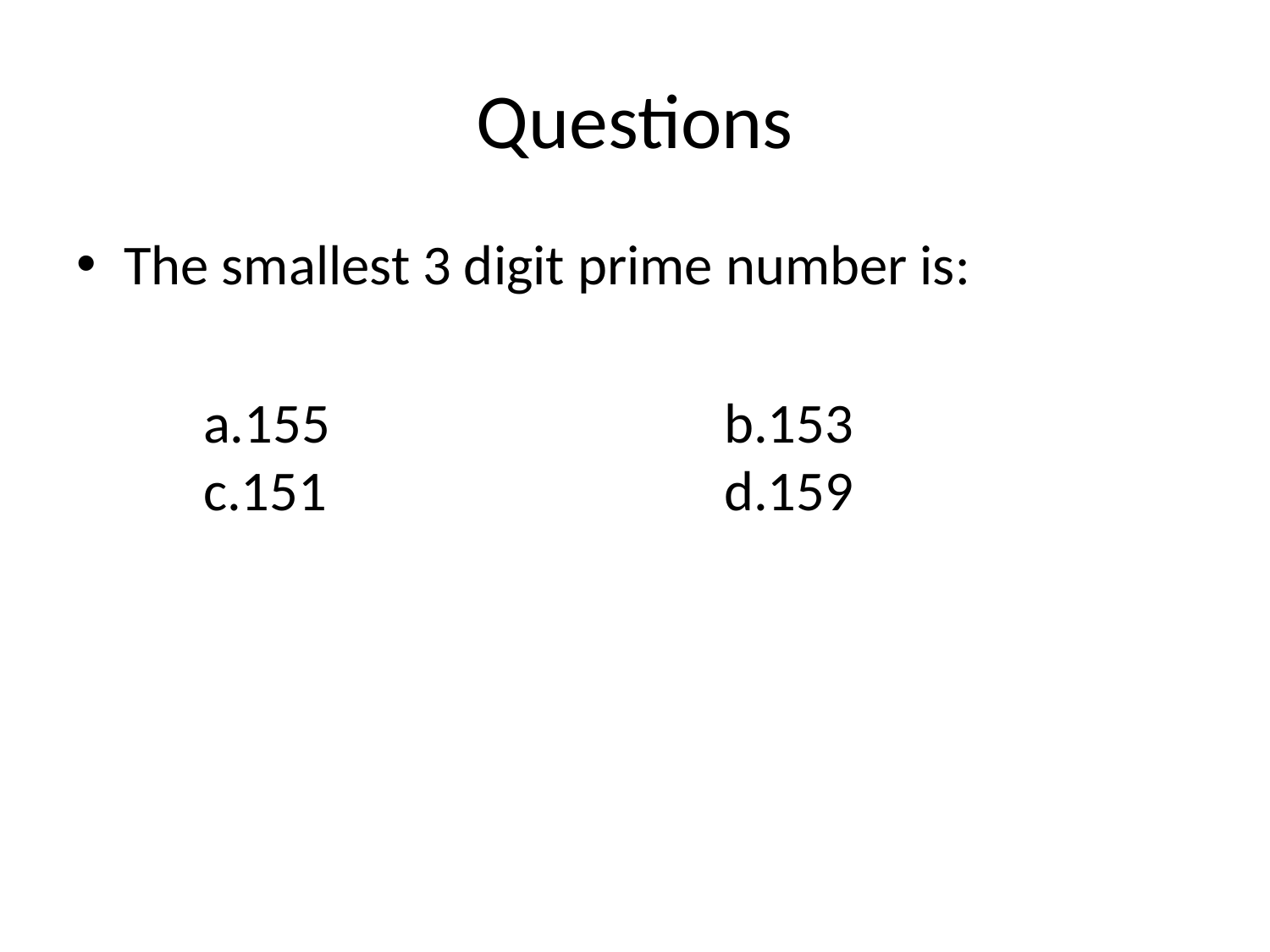

# Questions
The smallest 3 digit prime number is:

	a.155		   	 b.153  		 	c.151			  	 d.159